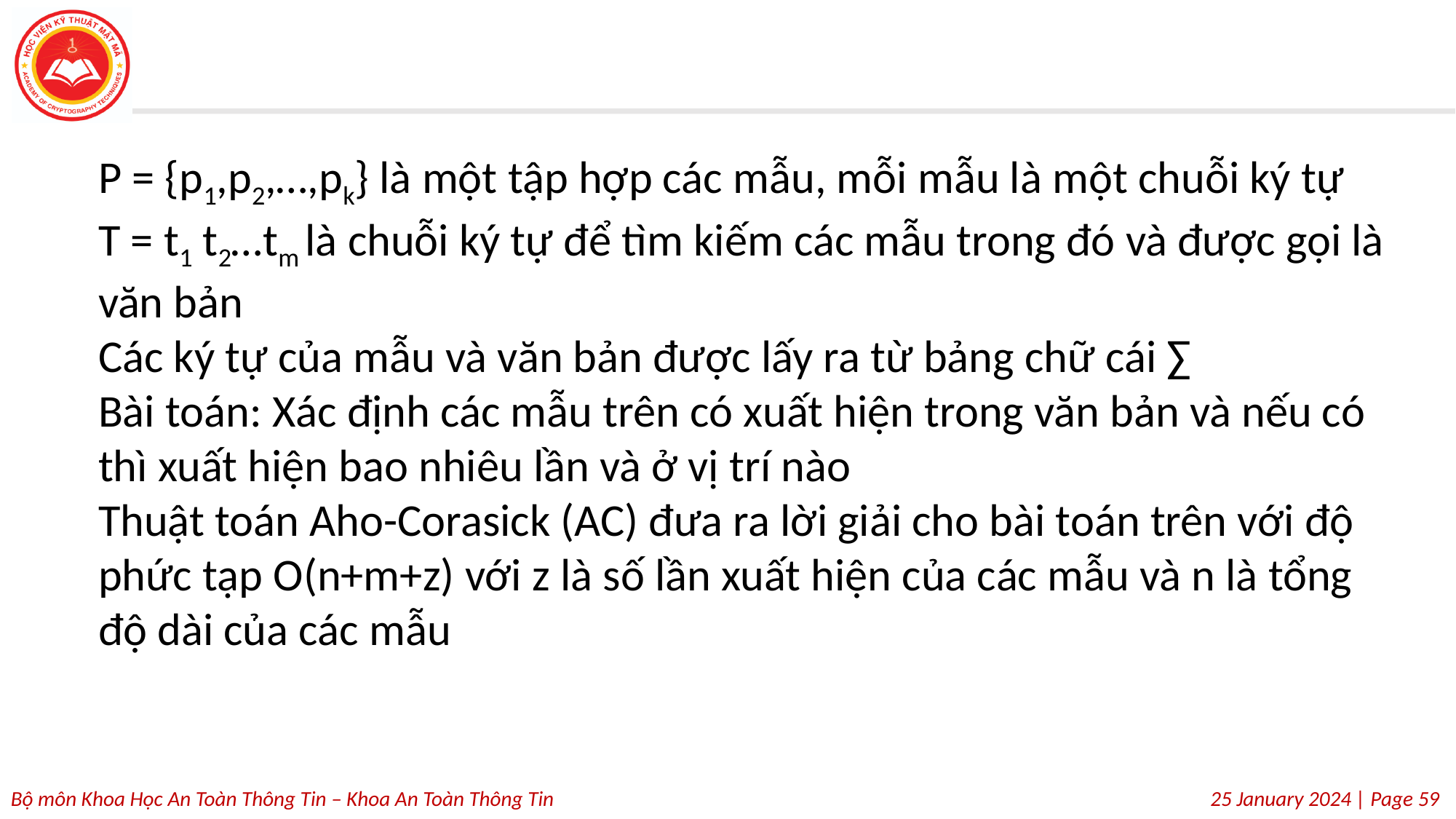

# Thuật toán Aho-Corasick

P = {p1,p2,…,pk} là một tập hợp các mẫu, mỗi mẫu là một chuỗi ký tự
T = t1 t2…tm là chuỗi ký tự để tìm kiếm các mẫu trong đó và được gọi là văn bản
Các ký tự của mẫu và văn bản được lấy ra từ bảng chữ cái ∑
Bài toán: Xác định các mẫu trên có xuất hiện trong văn bản và nếu có thì xuất hiện bao nhiêu lần và ở vị trí nào
Thuật toán Aho-Corasick (AC) đưa ra lời giải cho bài toán trên với độ phức tạp O(n+m+z) với z là số lần xuất hiện của các mẫu và n là tổng độ dài của các mẫu